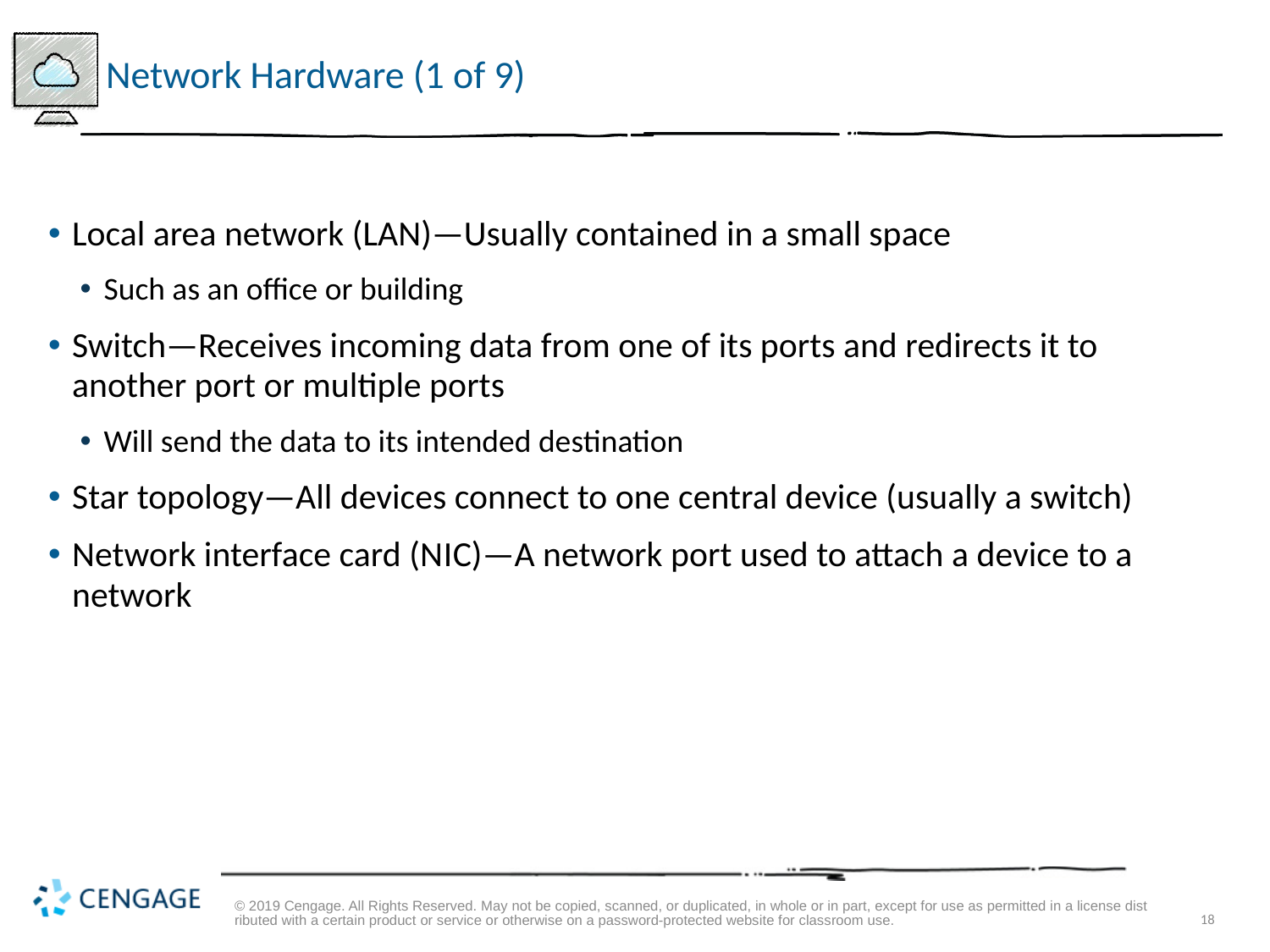

# Network Hardware (1 of 9)
Local area network (LAN)—Usually contained in a small space
Such as an office or building
Switch—Receives incoming data from one of its ports and redirects it to another port or multiple ports
Will send the data to its intended destination
Star topology—All devices connect to one central device (usually a switch)
Network interface card (N I C)—A network port used to attach a device to a network
© 2019 Cengage. All Rights Reserved. May not be copied, scanned, or duplicated, in whole or in part, except for use as permitted in a license distributed with a certain product or service or otherwise on a password-protected website for classroom use.